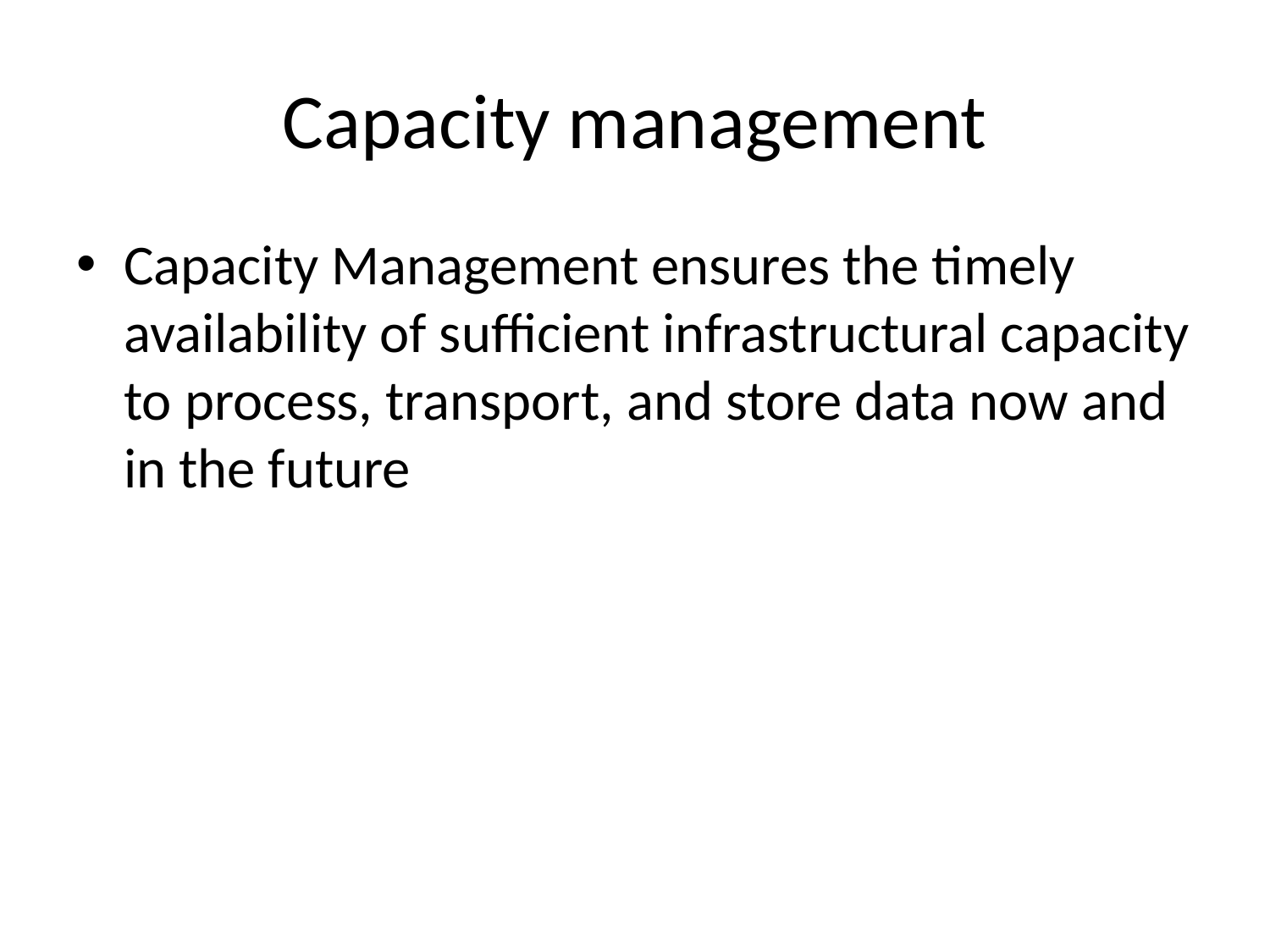

# Capacity management
Capacity Management ensures the timely availability of sufficient infrastructural capacity to process, transport, and store data now and in the future